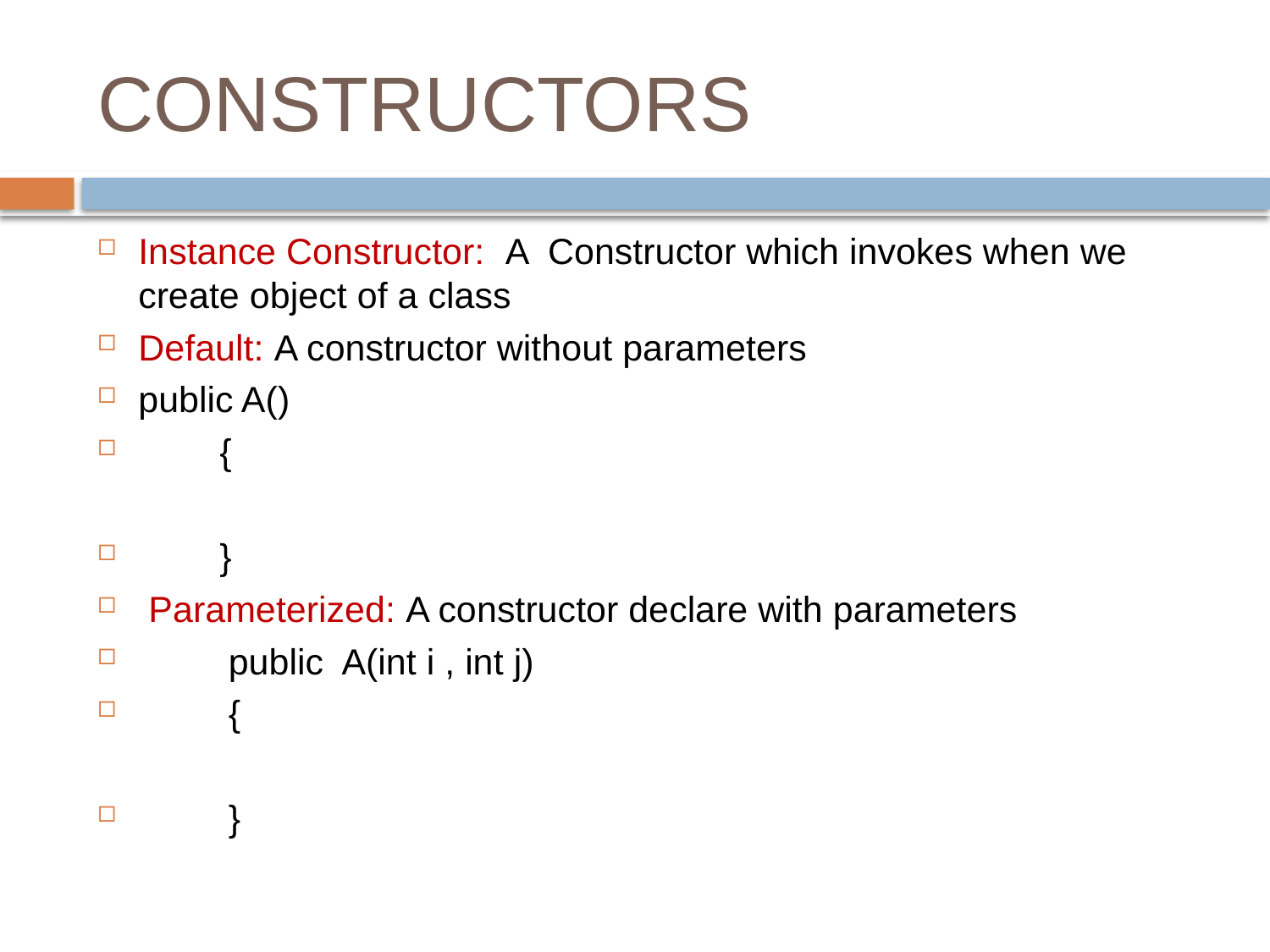

# CONSTRUCTORS
Instance Constructor:  A  Constructor which invokes when we create object of a class
Default: A constructor without parameters
public A()
        {

        }
 Parameterized: A constructor declare with parameters
		public  A(int i , int j)
			{

			}